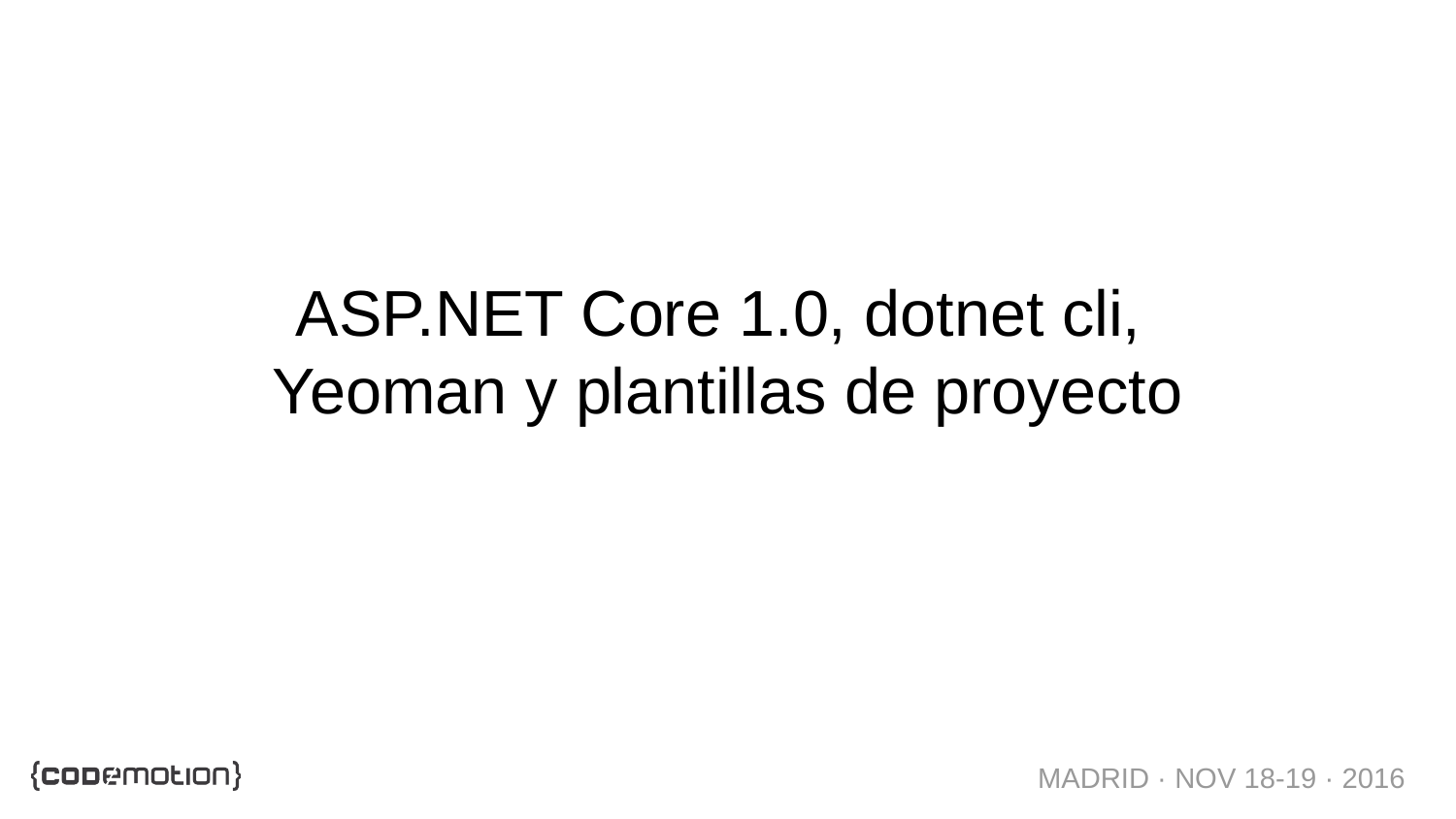

ASP.NET Core 1.0, dotnet cli,
Yeoman y plantillas de proyecto